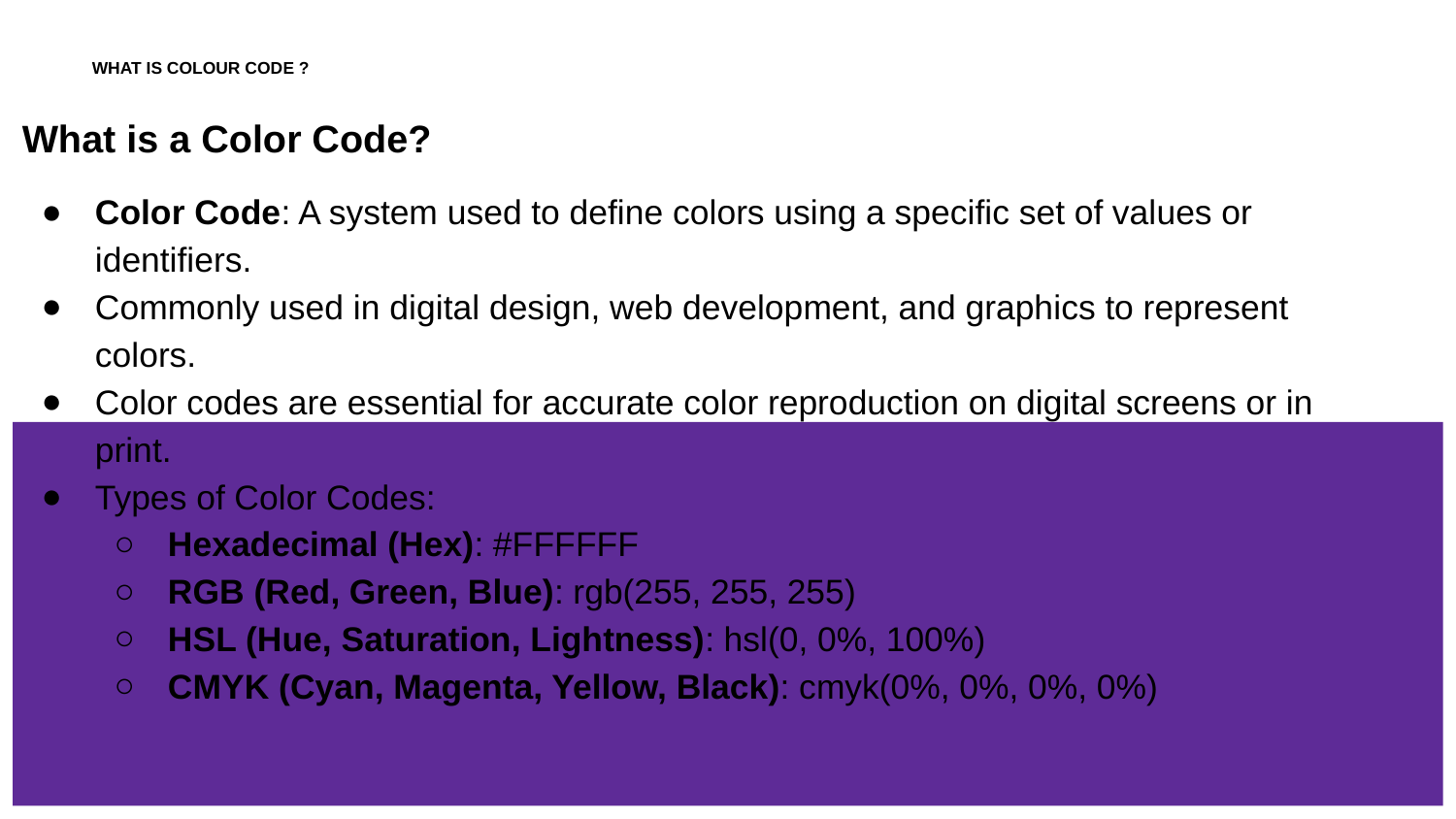

# WHAT IS COLOUR CODE ?
What is a Color Code?
Color Code: A system used to define colors using a specific set of values or identifiers.
Commonly used in digital design, web development, and graphics to represent colors.
Color codes are essential for accurate color reproduction on digital screens or in print.
Types of Color Codes:
Hexadecimal (Hex): #FFFFFF
RGB (Red, Green, Blue): rgb(255, 255, 255)
HSL (Hue, Saturation, Lightness): hsl(0, 0%, 100%)
CMYK (Cyan, Magenta, Yellow, Black): cmyk(0%, 0%, 0%, 0%)